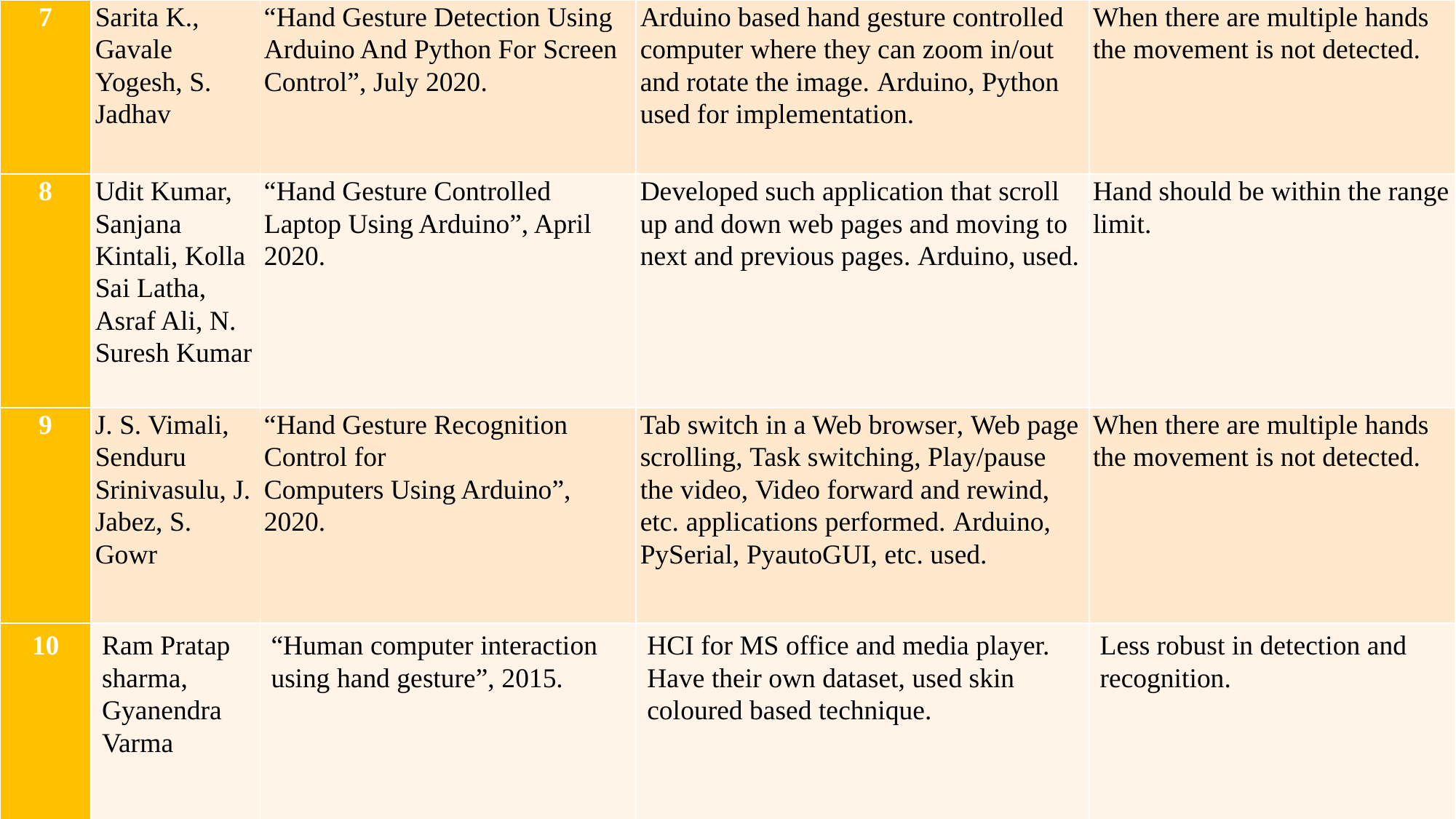

| 7 | Sarita K., Gavale Yogesh, S. Jadhav | “Hand Gesture Detection Using Arduino And Python For Screen Control”, July 2020. | Arduino based hand gesture controlled computer where they can zoom in/out and rotate the image. Arduino, Python used for implementation. | When there are multiple hands the movement is not detected. |
| --- | --- | --- | --- | --- |
| 8 | Udit Kumar, Sanjana Kintali, Kolla Sai Latha, Asraf Ali, N. Suresh Kumar | “Hand Gesture Controlled Laptop Using Arduino”, April 2020. | Developed such application that scroll up and down web pages and moving to next and previous pages. Arduino, used. | Hand should be within the range limit. |
| 9 | J. S. Vimali, Senduru Srinivasulu, J. Jabez, S. Gowr | “Hand Gesture Recognition Control for Computers Using Arduino”, 2020. | Tab switch in a Web browser, Web page scrolling, Task switching, Play/pause the video, Video forward and rewind, etc. applications performed. Arduino, PySerial, PyautoGUI, etc. used. | When there are multiple hands the movement is not detected. |
| 10 | Ram Pratap sharma, Gyanendra Varma | “Human computer interaction using hand gesture”, 2015. | HCI for MS office and media player. Have their own dataset, used skin coloured based technique. | Less robust in detection and recognition. |